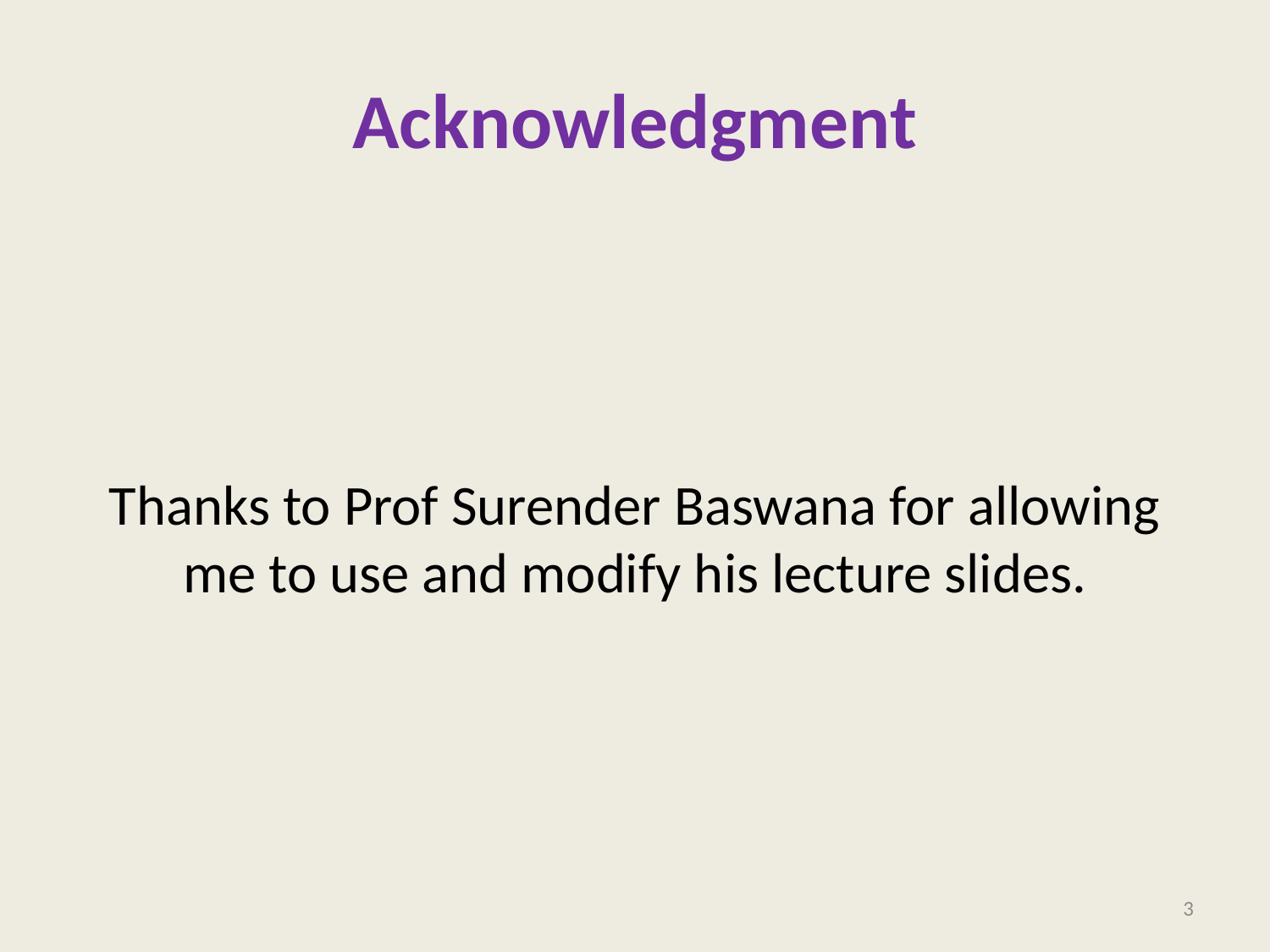

# Acknowledgment
Thanks to Prof Surender Baswana for allowing me to use and modify his lecture slides.
3